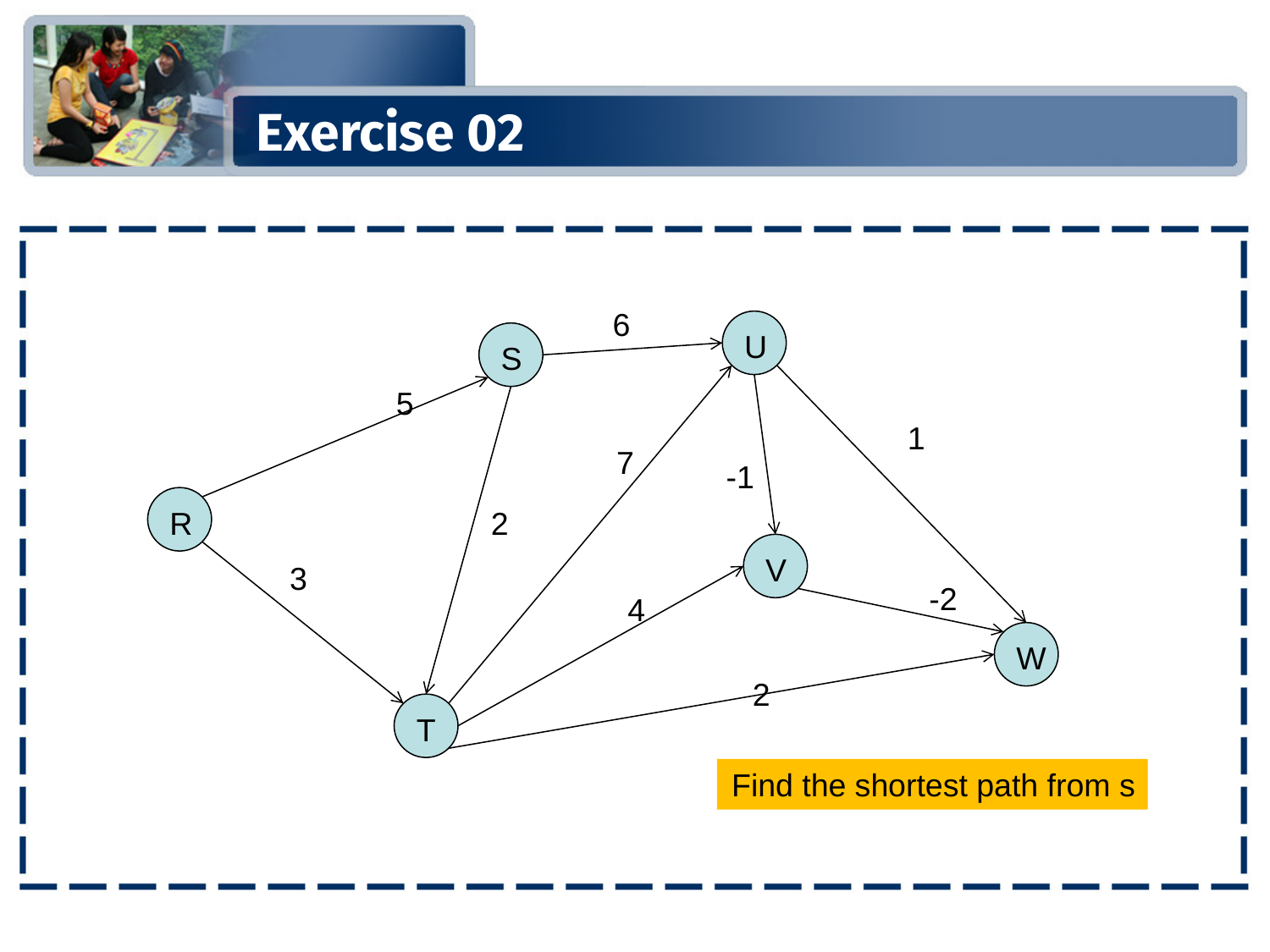

# Exercise 02
6
U
S
5
1
7
-1
R
2
V
3
-2
4
W
2
T
Find the shortest path from s